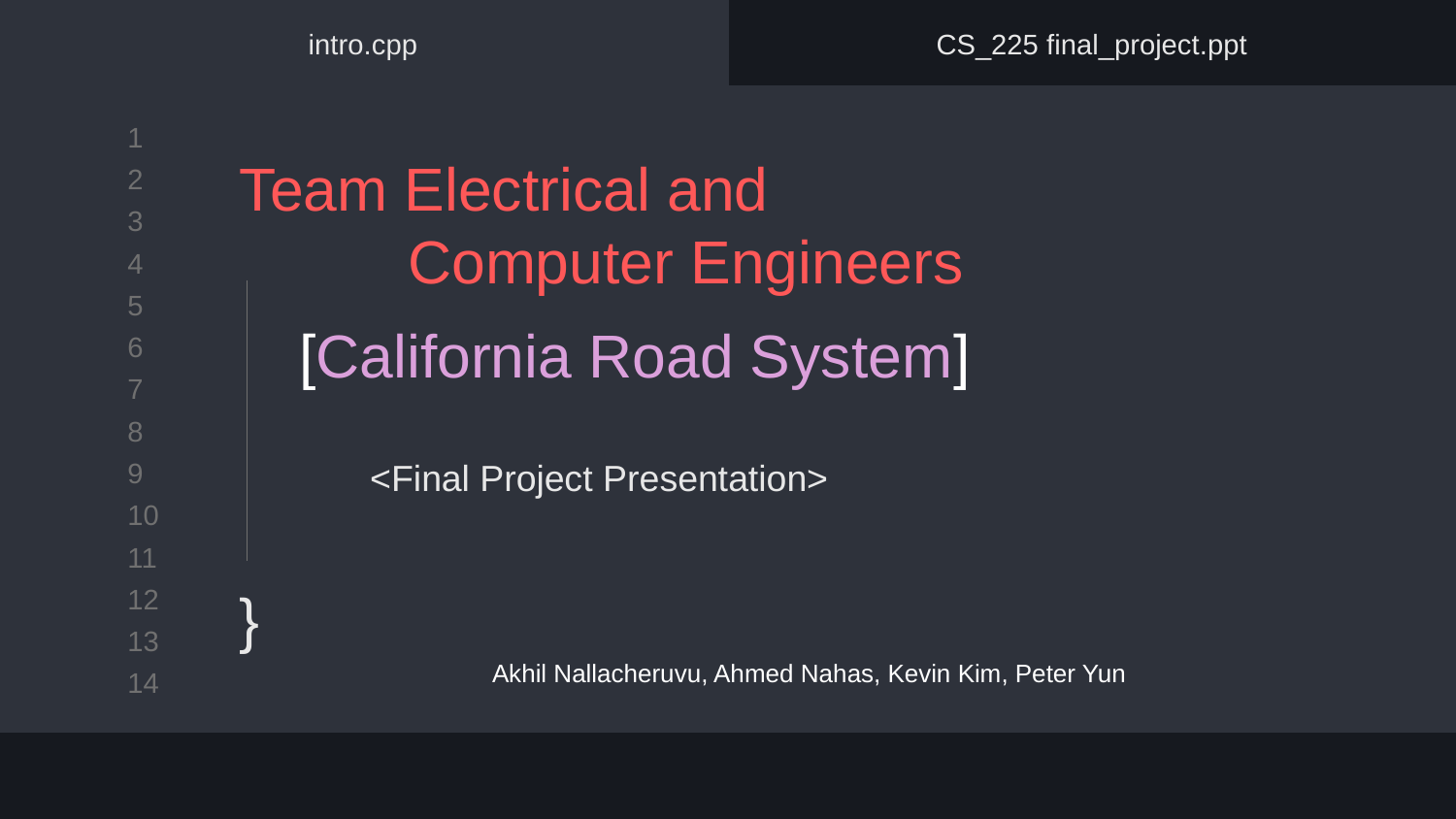

intro.cpp
CS_225 final_project.ppt
# Team Electrical and
Computer Engineers
}
[California Road System]
<Final Project Presentation>
Akhil Nallacheruvu, Ahmed Nahas, Kevin Kim, Peter Yun